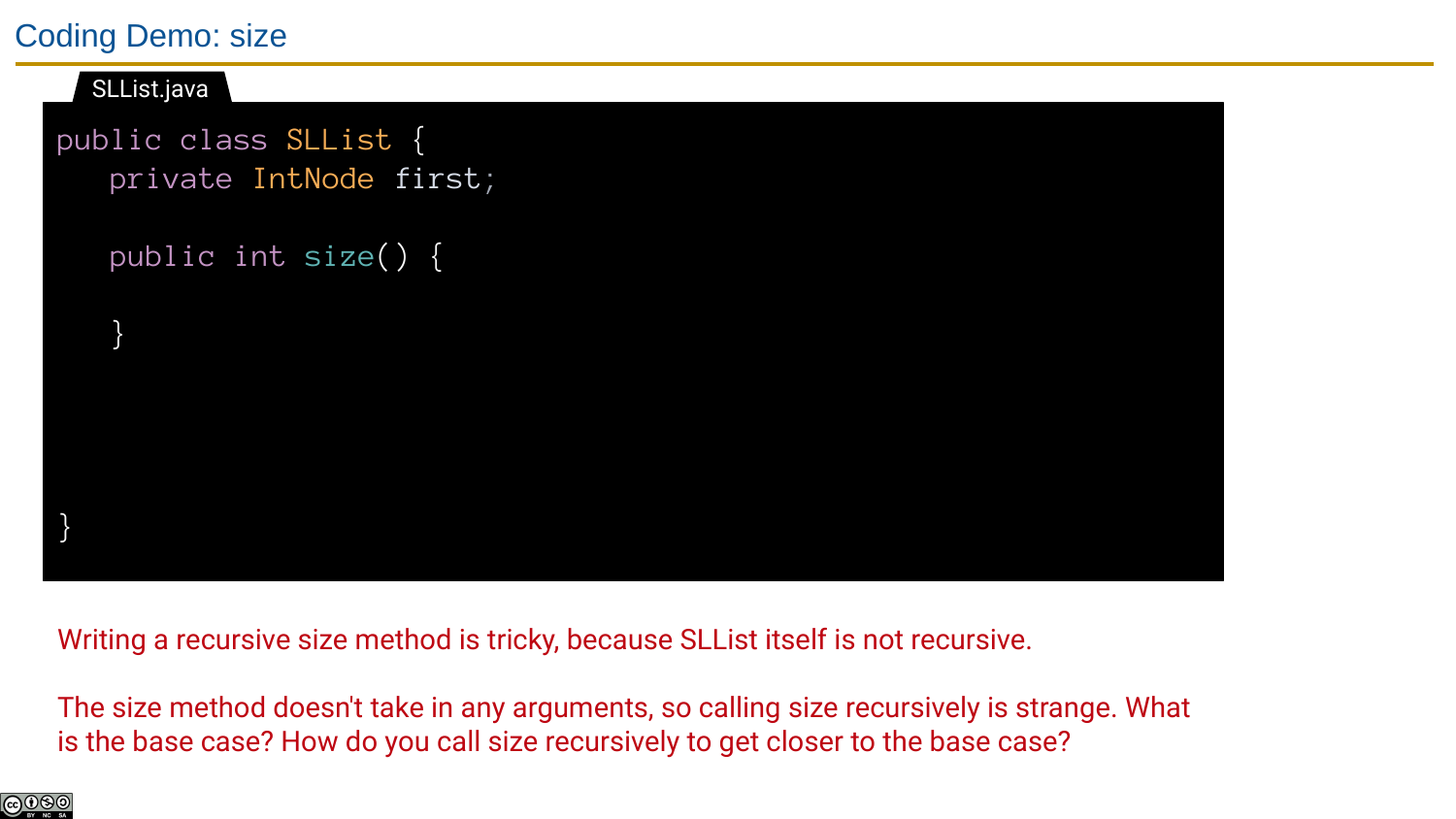

# Coding Demo: size
SLList.java
public class SLList {
   private IntNode first;

   public int size() {

   }

}
Writing a recursive size method is tricky, because SLList itself is not recursive.

The size method doesn't take in any arguments, so calling size recursively is strange. What is the base case? How do you call size recursively to get closer to the base case?